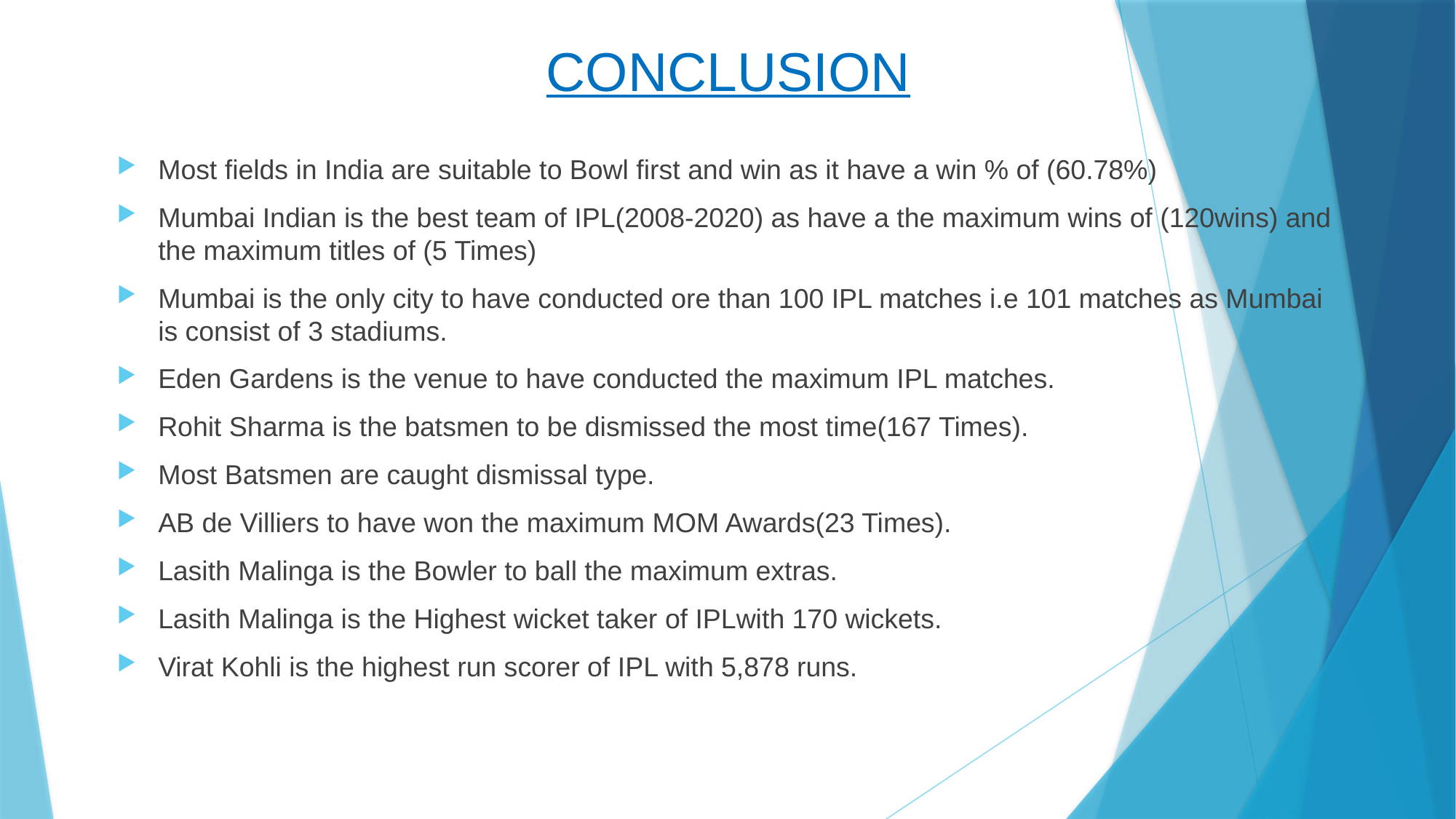

# CONCLUSION
Most fields in India are suitable to Bowl first and win as it have a win % of (60.78%)
Mumbai Indian is the best team of IPL(2008-2020) as have a the maximum wins of (120wins) and the maximum titles of (5 Times)
Mumbai is the only city to have conducted ore than 100 IPL matches i.e 101 matches as Mumbai is consist of 3 stadiums.
Eden Gardens is the venue to have conducted the maximum IPL matches.
Rohit Sharma is the batsmen to be dismissed the most time(167 Times).
Most Batsmen are caught dismissal type.
AB de Villiers to have won the maximum MOM Awards(23 Times).
Lasith Malinga is the Bowler to ball the maximum extras.
Lasith Malinga is the Highest wicket taker of IPLwith 170 wickets.
Virat Kohli is the highest run scorer of IPL with 5,878 runs.